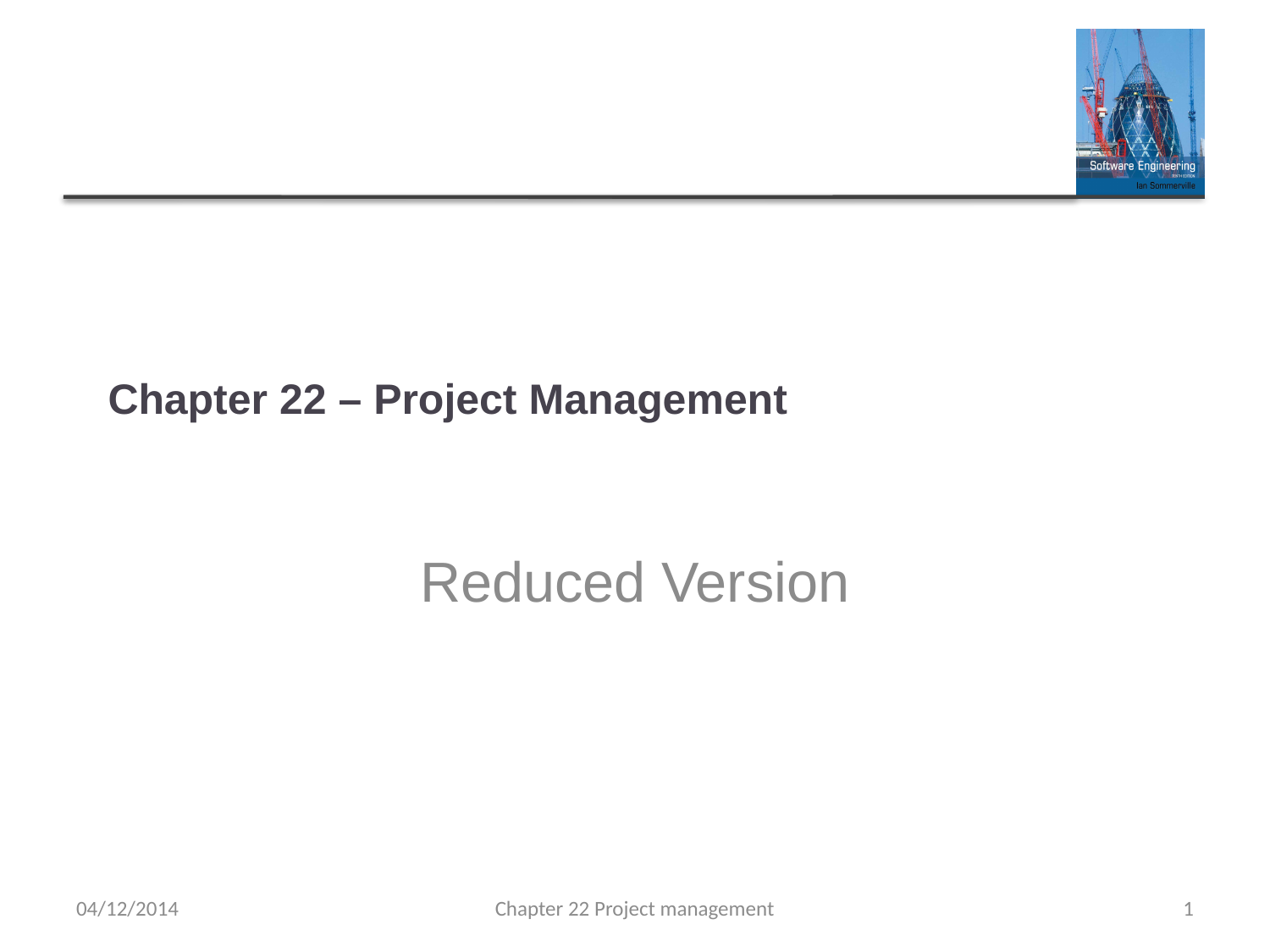

# Chapter 22 – Project Management
Reduced Version
04/12/2014
Chapter 22 Project management
1